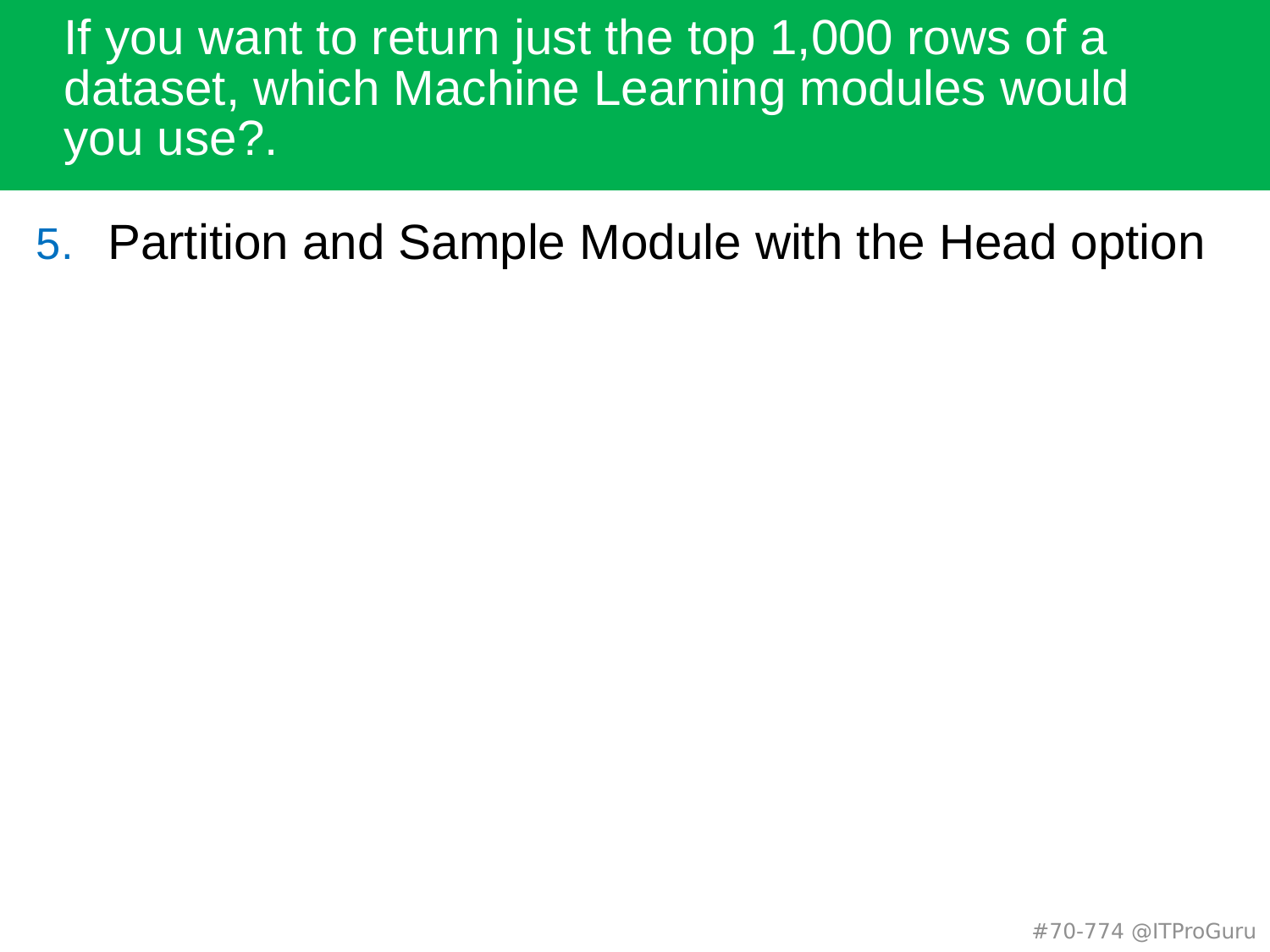

# If you want to return just the top 1,000 rows of a dataset, which Machine Learning modules would you use?.
Partition and Sample Module with the Head option